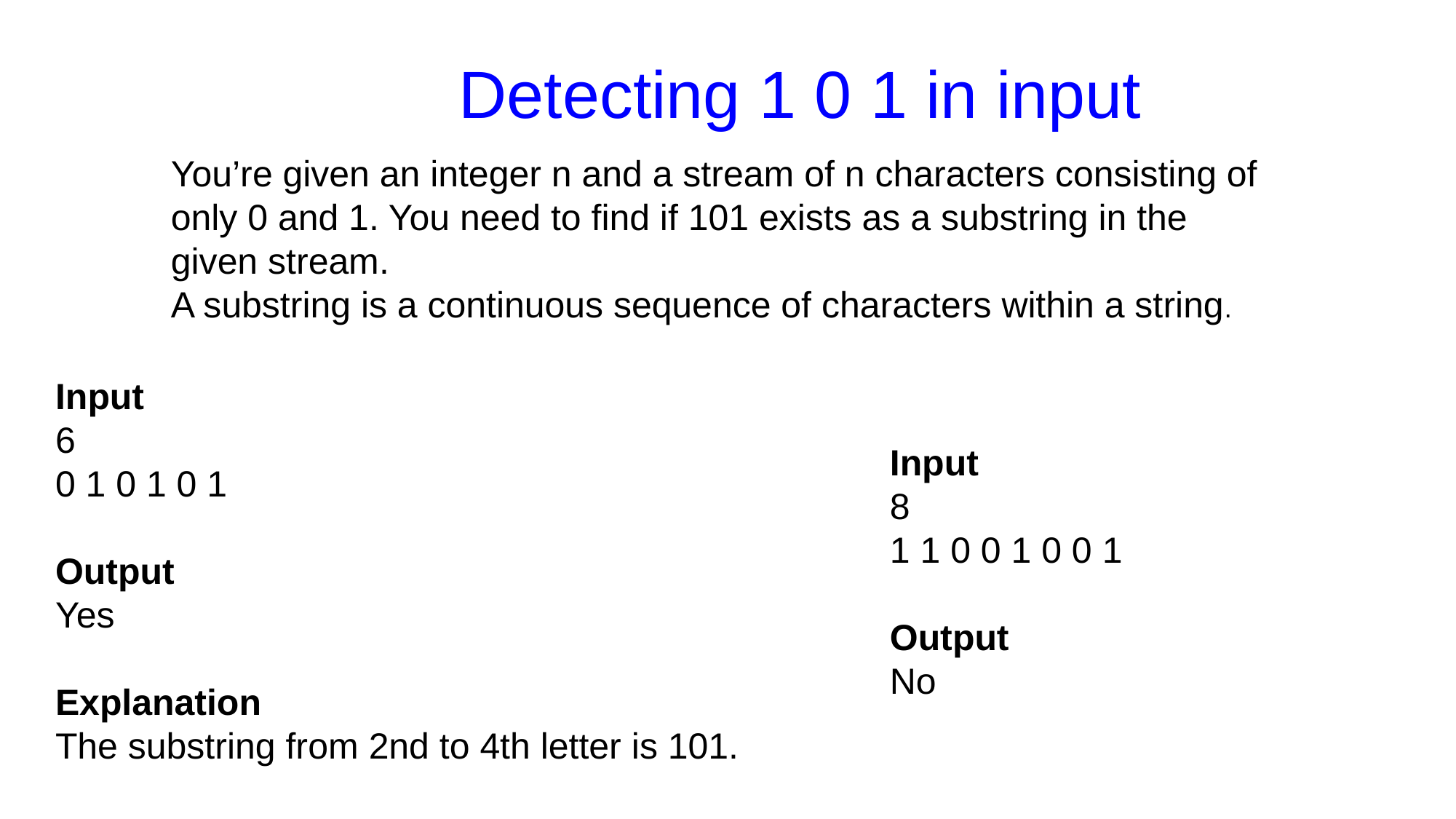

# Detecting 1 0 1 in input
You’re given an integer n and a stream of n characters consisting of only 0 and 1. You need to find if 101 exists as a substring in the given stream.
A substring is a continuous sequence of characters within a string.
Input
6
0 1 0 1 0 1

Output
Yes

Explanation
The substring from 2nd to 4th letter is 101.
Input
8
1 1 0 0 1 0 0 1
Output
No